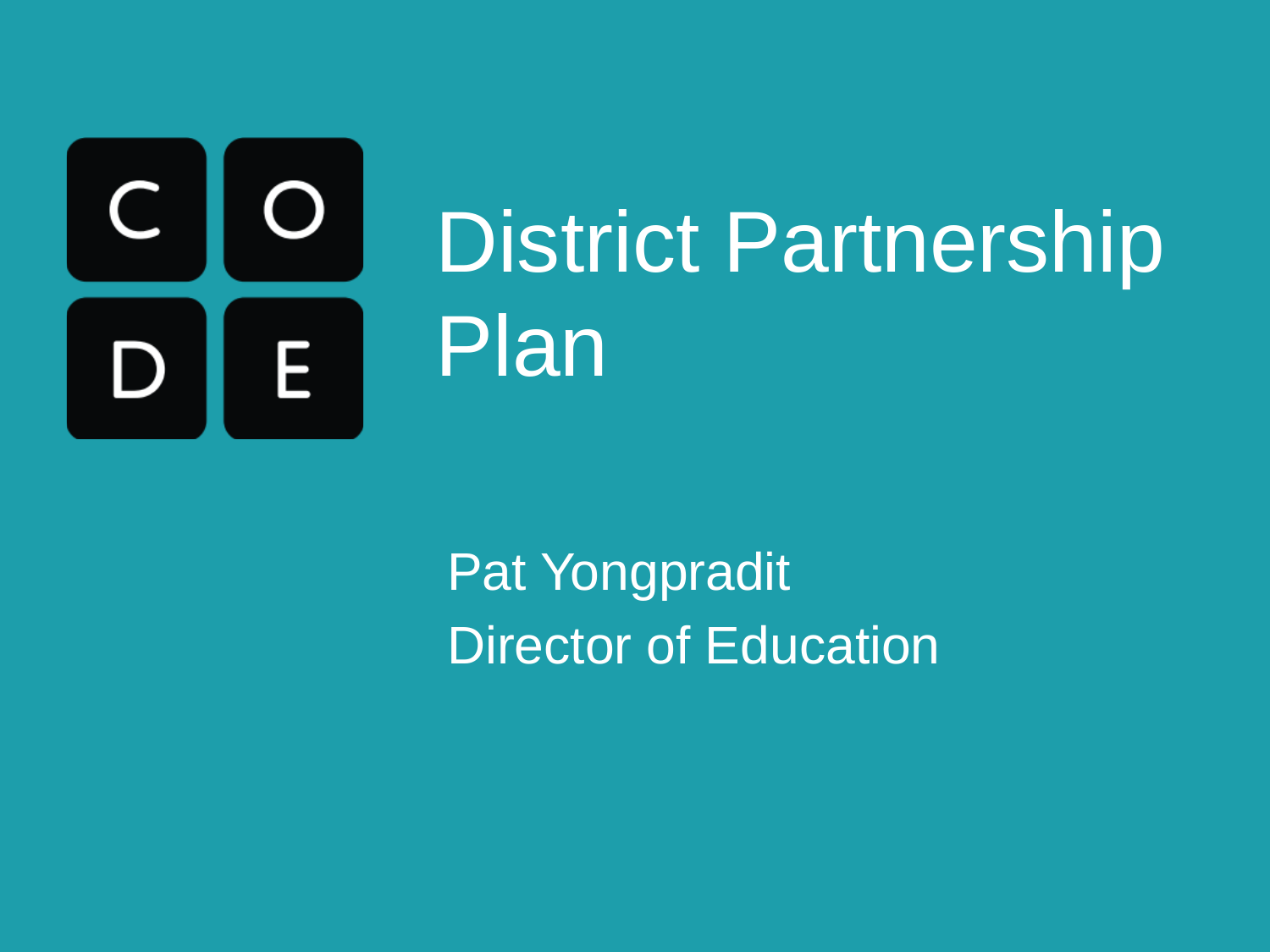

District Partnership Plan
Pat Yongpradit
Director of Education